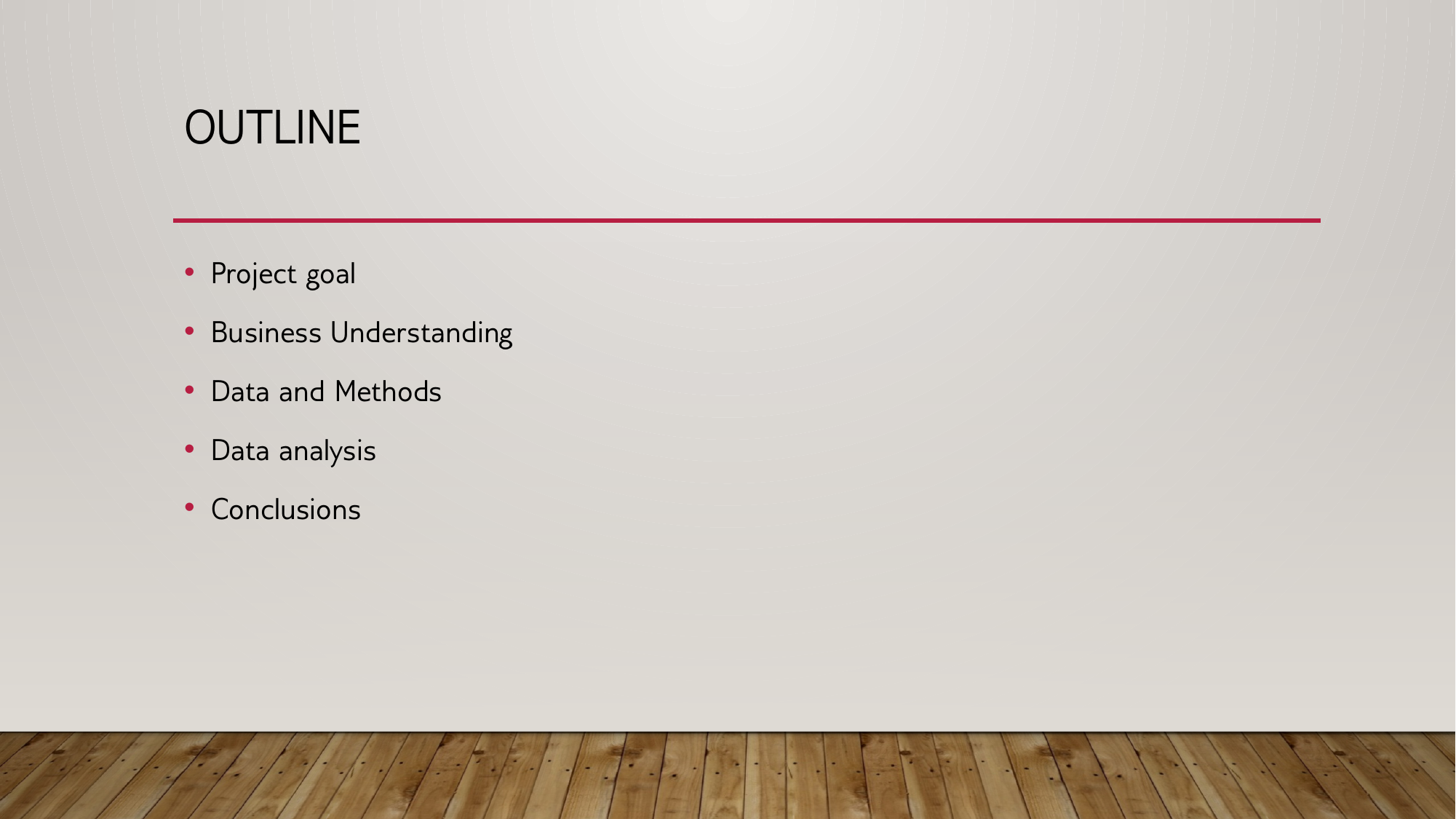

# OUTLINE
Project goal
Business Understanding
Data and Methods
Data analysis
Conclusions